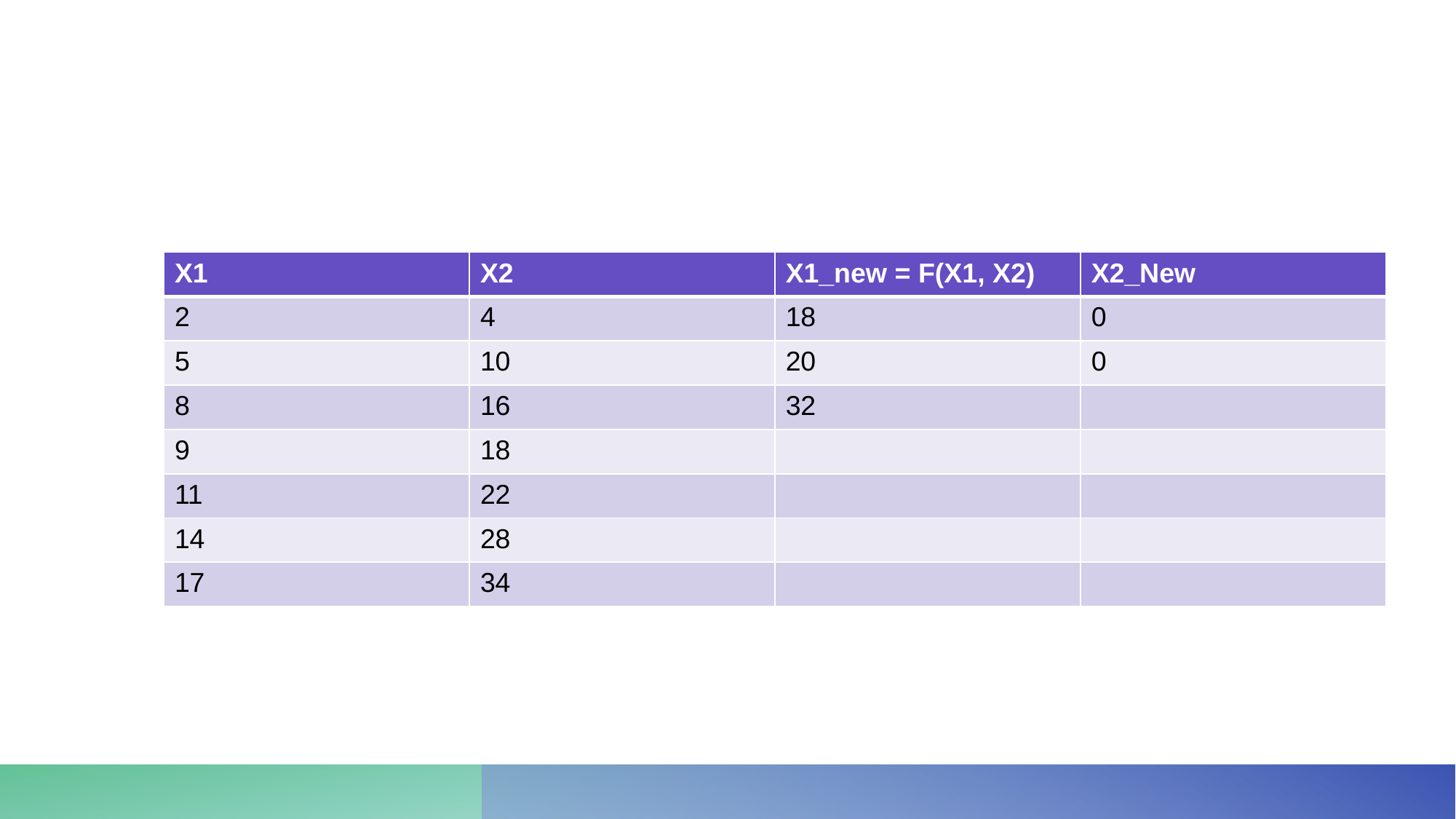

#
| X1 | X2 | X1\_new = F(X1, X2) | X2\_New |
| --- | --- | --- | --- |
| 2 | 4 | 18 | 0 |
| 5 | 10 | 20 | 0 |
| 8 | 16 | 32 |  |
| 9 | 18 |  |  |
| 11 | 22 |  |  |
| 14 | 28 |  |  |
| 17 | 34 |  |  |